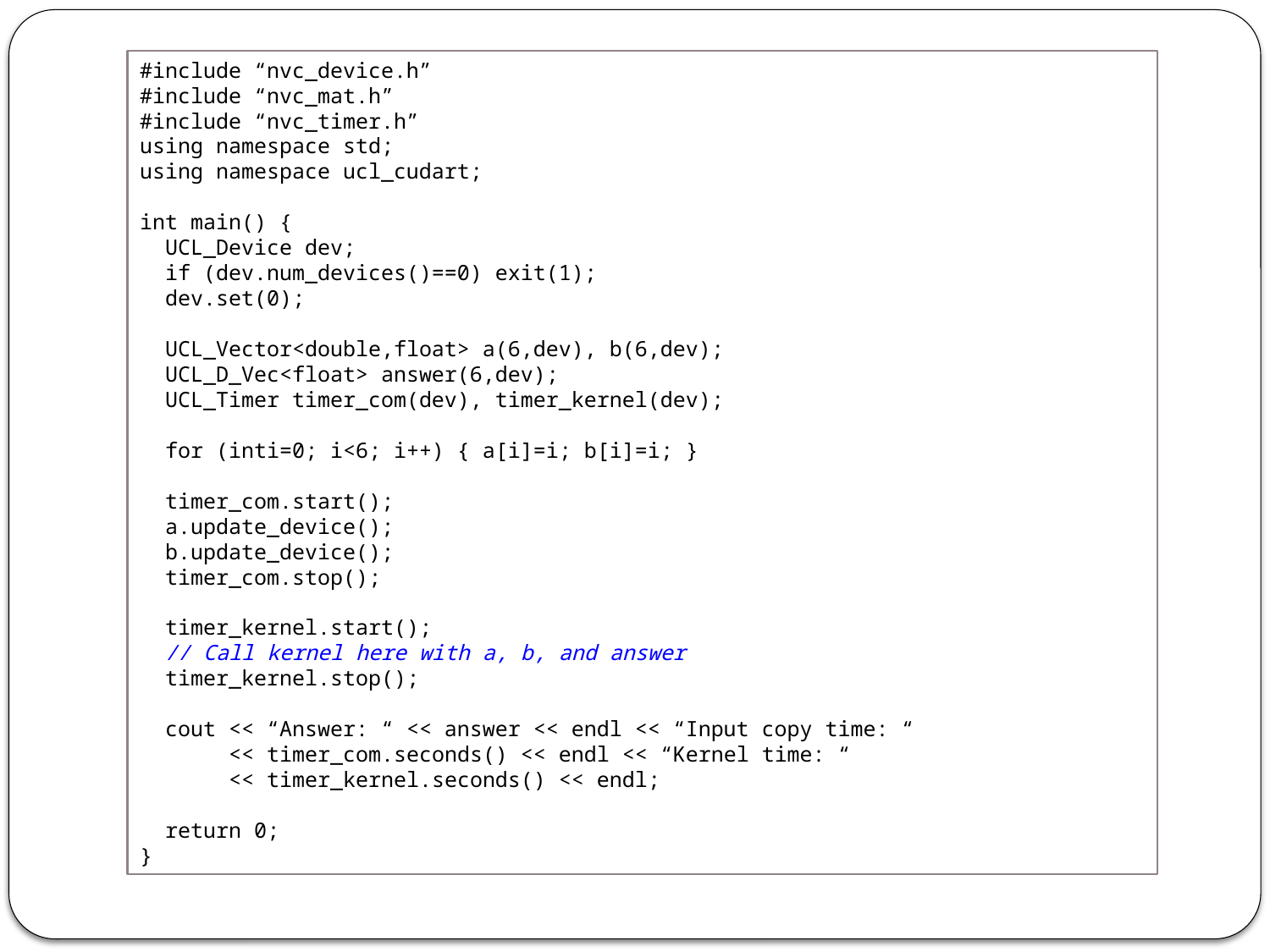

#include “nvc_device.h”
#include “nvc_mat.h”
#include “nvc_timer.h”
using namespace std;
using namespace ucl_cudart;

int main() {
  UCL_Device dev;
  if (dev.num_devices()==0) exit(1);
  dev.set(0);

  UCL_Vector<double,float> a(6,dev), b(6,dev);
  UCL_D_Vec<float> answer(6,dev);
  UCL_Timer timer_com(dev), timer_kernel(dev);

  for (inti=0; i<6; i++) { a[i]=i; b[i]=i; }

  timer_com.start();
  a.update_device();
  b.update_device();
  timer_com.stop();

  timer_kernel.start();
  // Call kernel here with a, b, and answer
  timer_kernel.stop();

  cout << “Answer: “ << answer << endl << “Input copy time: “
       << timer_com.seconds() << endl << “Kernel time: “
       << timer_kernel.seconds() << endl;

  return 0;
}